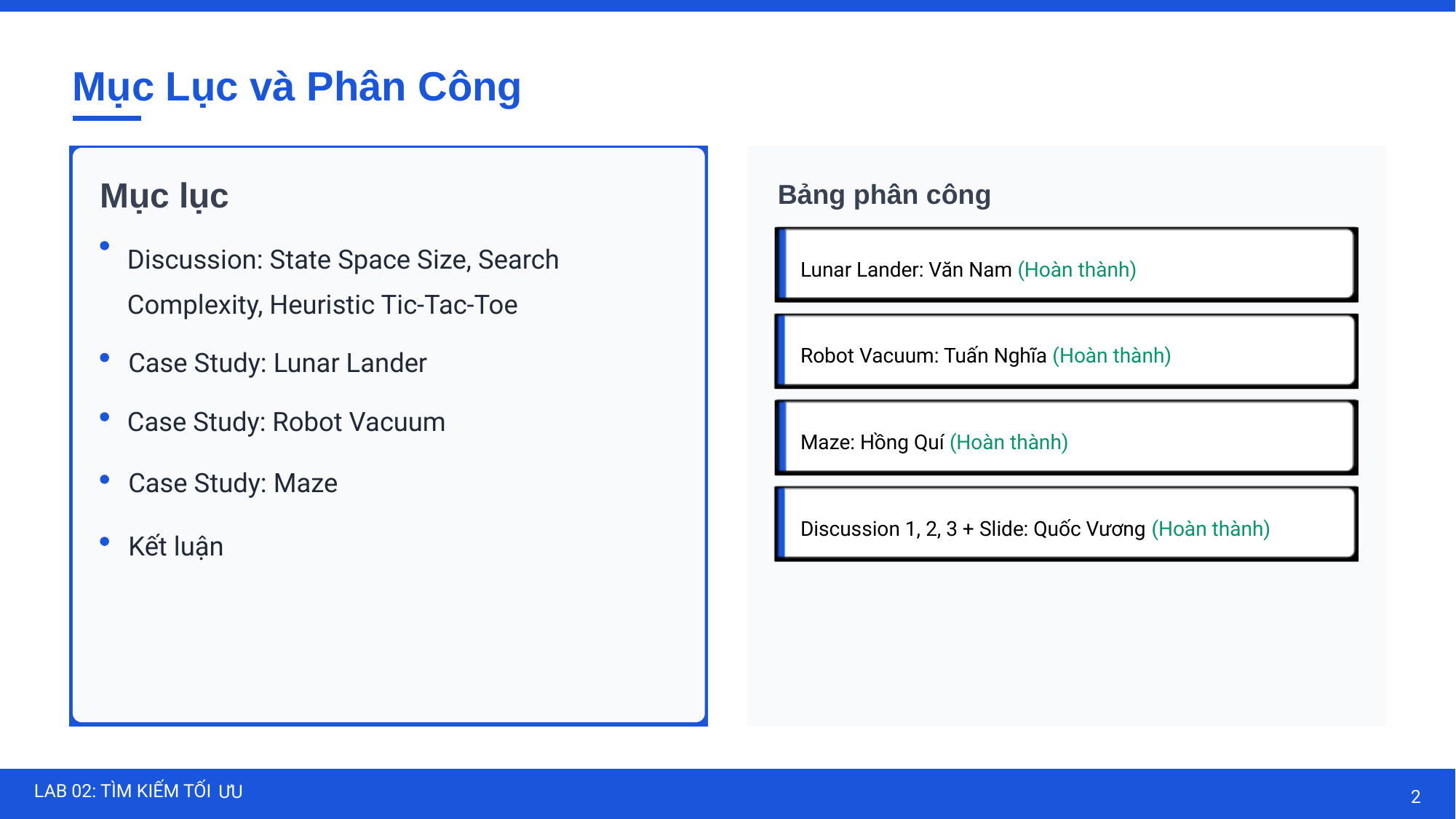

Mục Lục và Phân Công

Mục lục
Bảng phân công

Discussion: State Space Size, Search Complexity, Heuristic Tic-Tac-Toe

Lunar Lander: Văn Nam (Hoàn thành)

Case Study: Lunar Lander
Robot Vacuum: Tuấn Nghĩa (Hoàn thành)

Case Study: Robot Vacuum

Maze: Hồng Quí (Hoàn thành)
Case Study: Maze

Discussion 1, 2, 3 + Slide: Quốc Vương (Hoàn thành)
Kết luận

2
LAB 02: TÌM KIẾM TỐI
ƯU